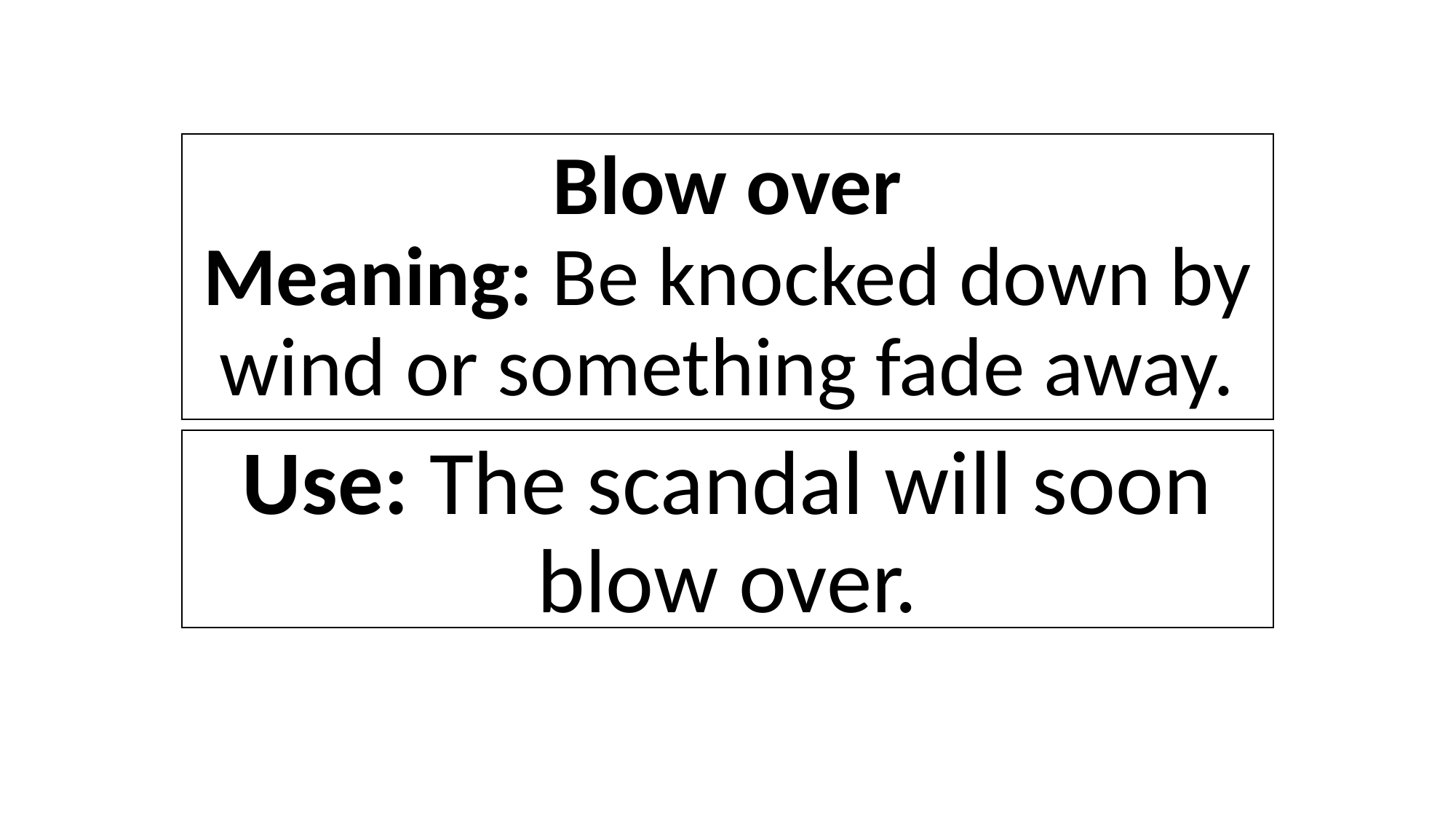

# Blow over Meaning: Be knocked down by wind or something fade away.
Use: The scandal will soon blow over.